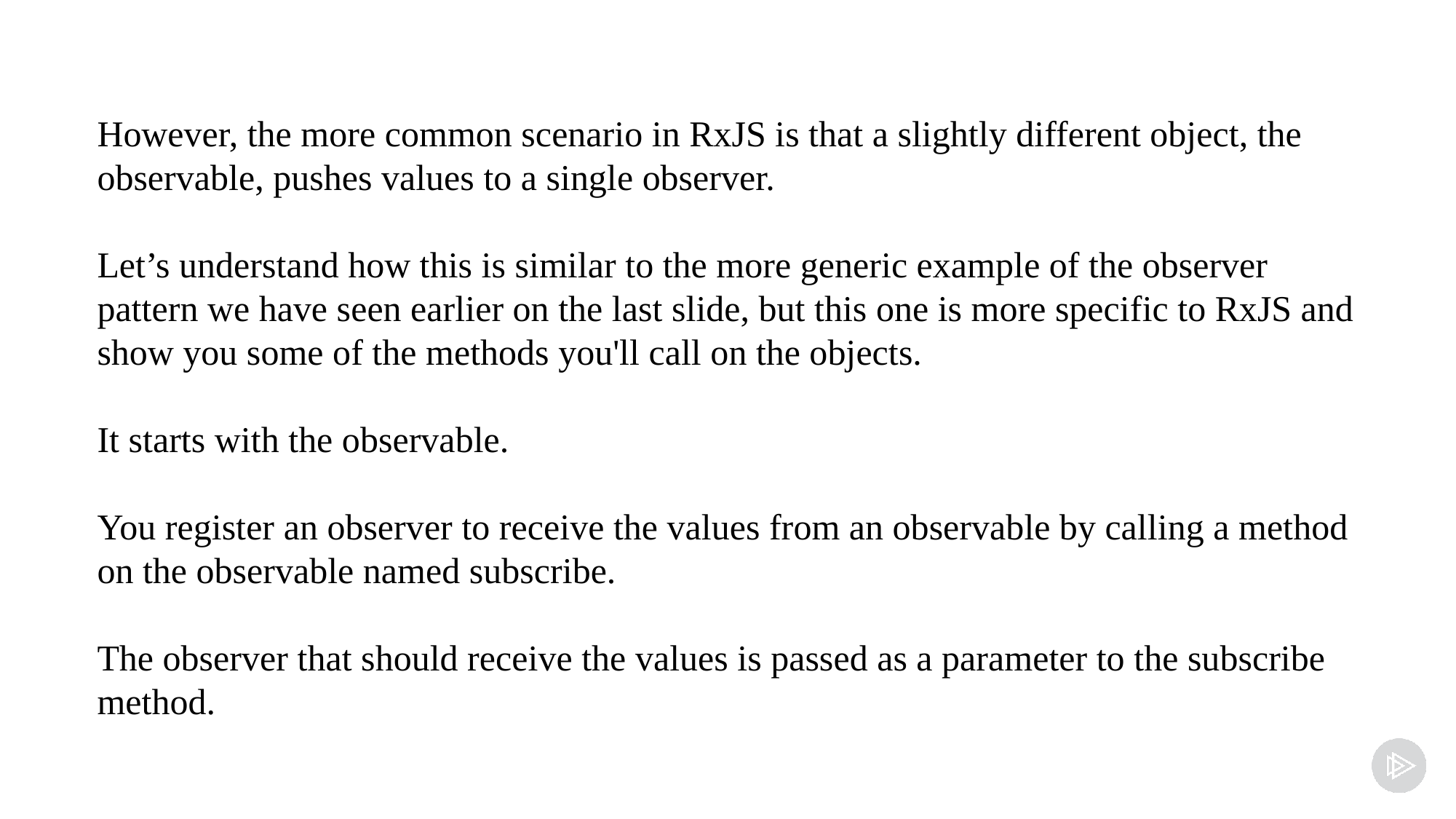

However, the more common scenario in RxJS is that a slightly different object, the observable, pushes values to a single observer.

Let’s understand how this is similar to the more generic example of the observer pattern we have seen earlier on the last slide, but this one is more specific to RxJS and show you some of the methods you'll call on the objects.

It starts with the observable.

You register an observer to receive the values from an observable by calling a method on the observable named subscribe.

The observer that should receive the values is passed as a parameter to the subscribe method.